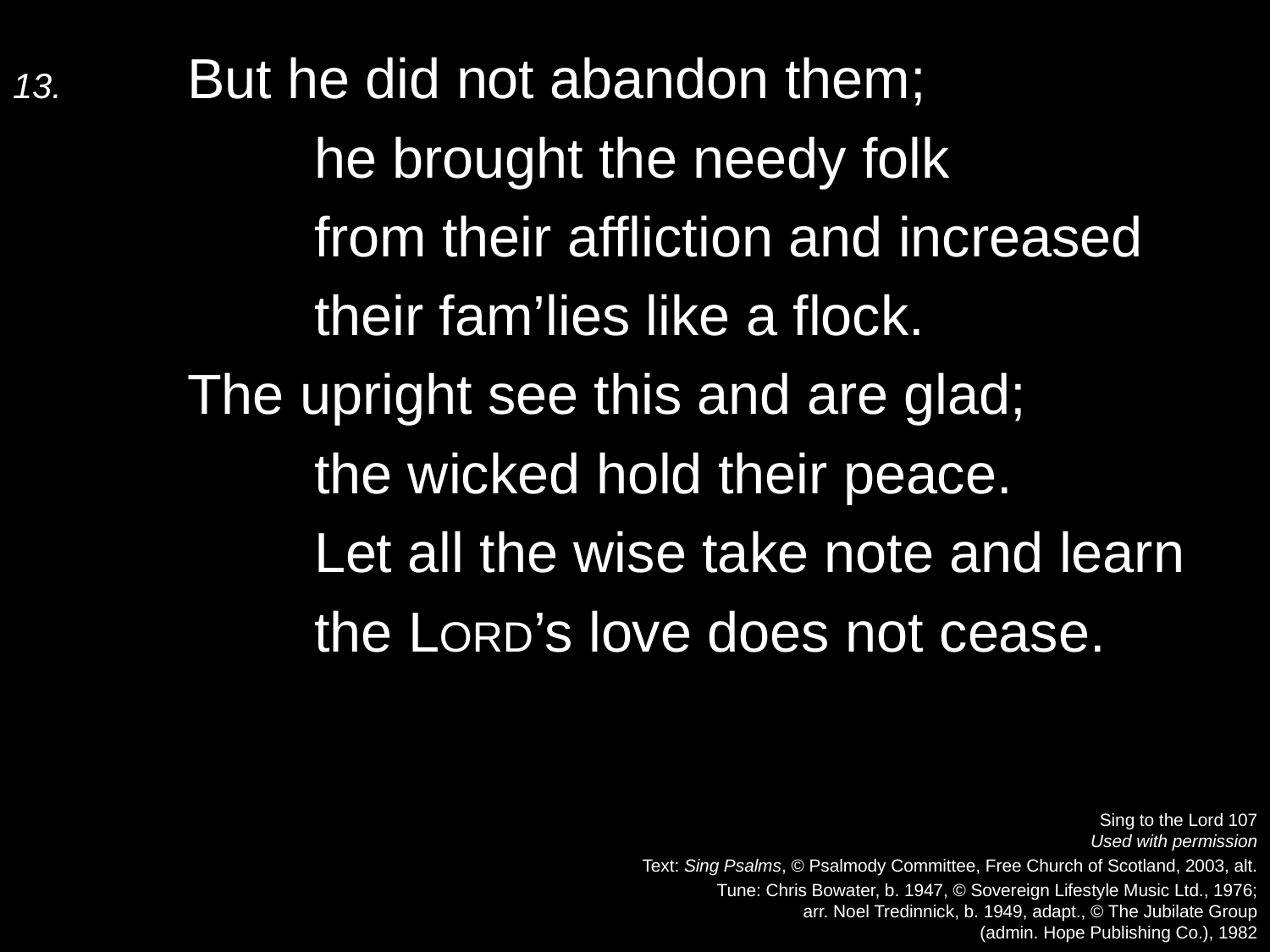

13.	But he did not abandon them;
		he brought the needy folk
		from their affliction and increased
		their fam’lies like a flock.
	The upright see this and are glad;
		the wicked hold their peace.
		Let all the wise take note and learn
		the Lord’s love does not cease.
Sing to the Lord 107
Used with permission
Text: Sing Psalms, © Psalmody Committee, Free Church of Scotland, 2003, alt.
Tune: Chris Bowater, b. 1947, © Sovereign Lifestyle Music Ltd., 1976;
arr. Noel Tredinnick, b. 1949, adapt., © The Jubilate Group
(admin. Hope Publishing Co.), 1982